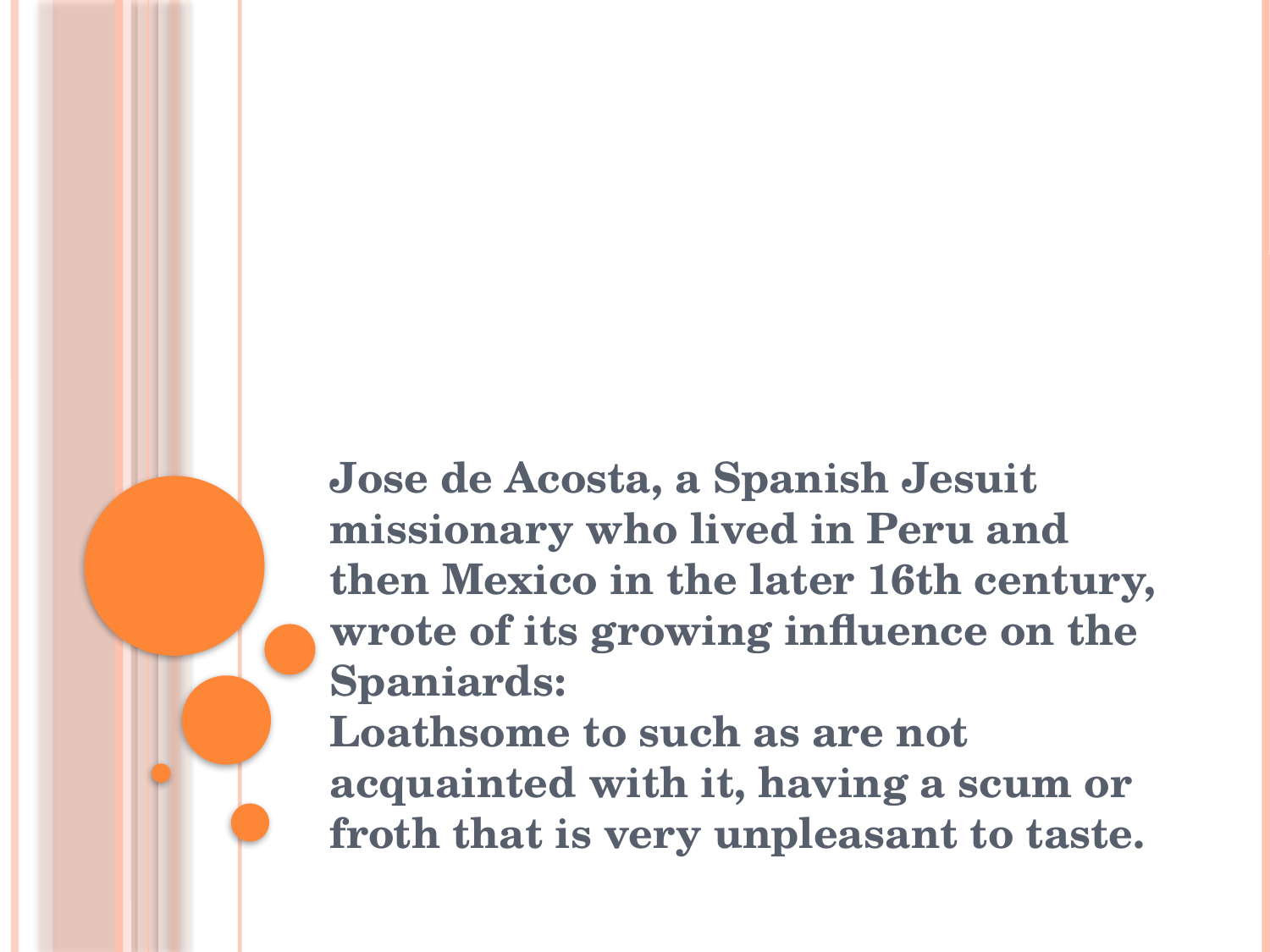

#
Jose de Acosta, a Spanish Jesuit missionary who lived in Peru and then Mexico in the later 16th century, wrote of its growing influence on the Spaniards:
Loathsome to such as are not acquainted with it, having a scum or froth that is very unpleasant to taste.